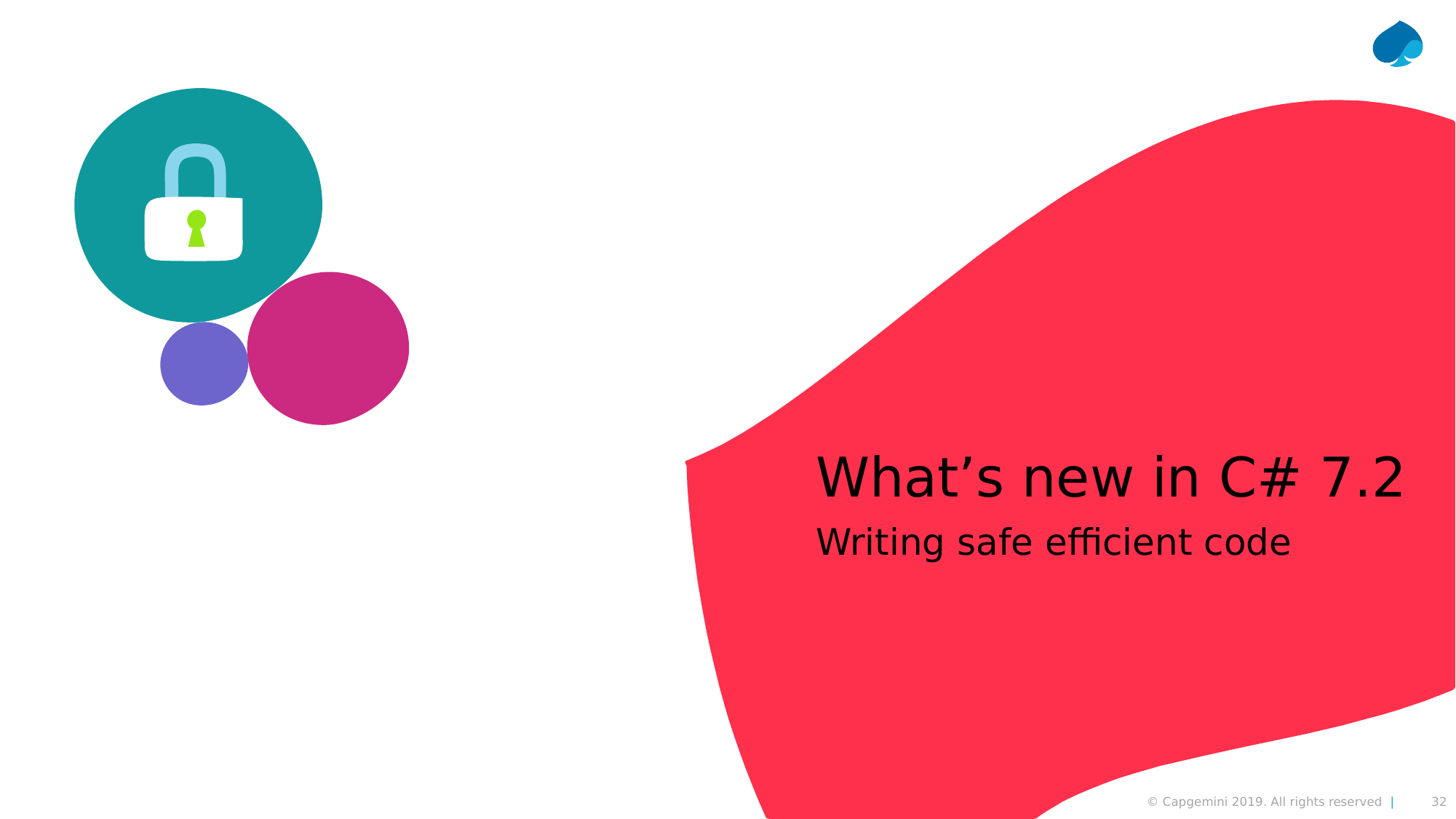

What’s new in C# 7.2
Writing safe efficient code